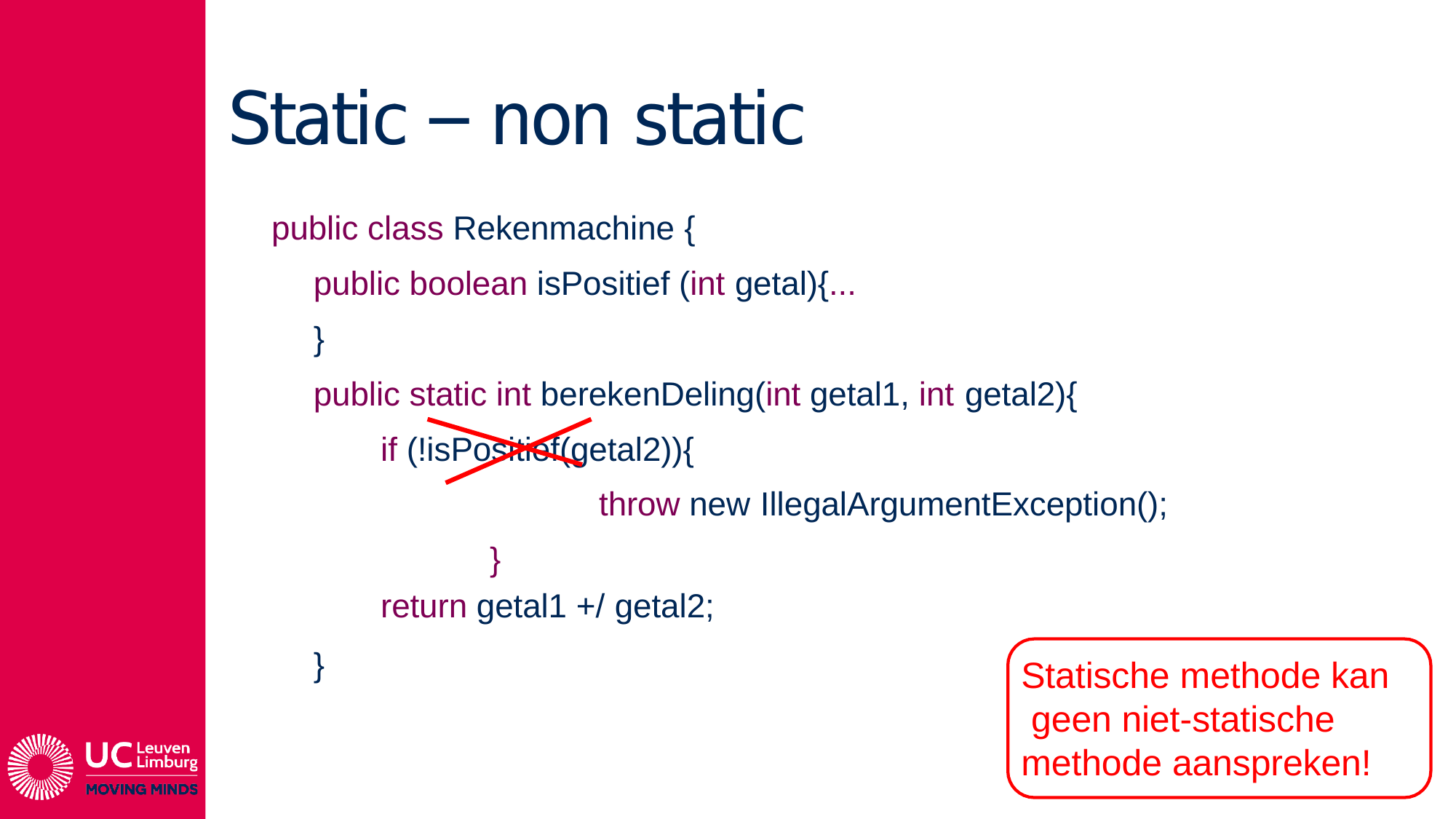

# Static – non static
public class Rekenmachine {
public boolean isPositief (int getal){...
}
public static int berekenDeling(int getal1, int getal2){
if (!isPositief(getal2)){
throw new IllegalArgumentException();
}
return getal1 +/ getal2;

}
Statische methode kan  geen niet-statische  methode aanspreken!